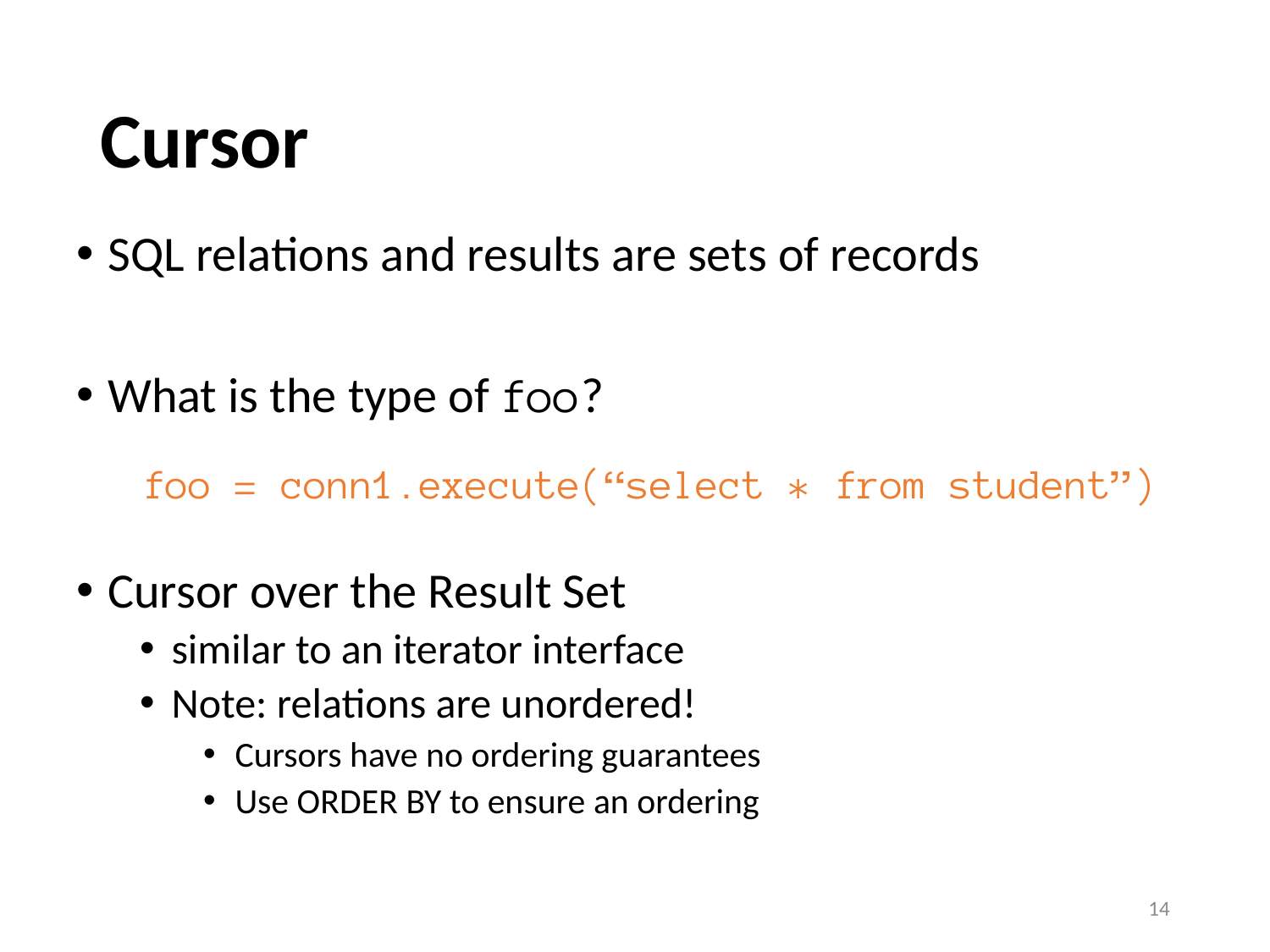

# Cursor
SQL relations and results are sets of records

What is the type of foo?

Cursor over the Result Set
similar to an iterator interface
Note: relations are unordered!
Cursors have no ordering guarantees
Use ORDER BY to ensure an ordering
foo = conn1.execute(“select * from student”)
14